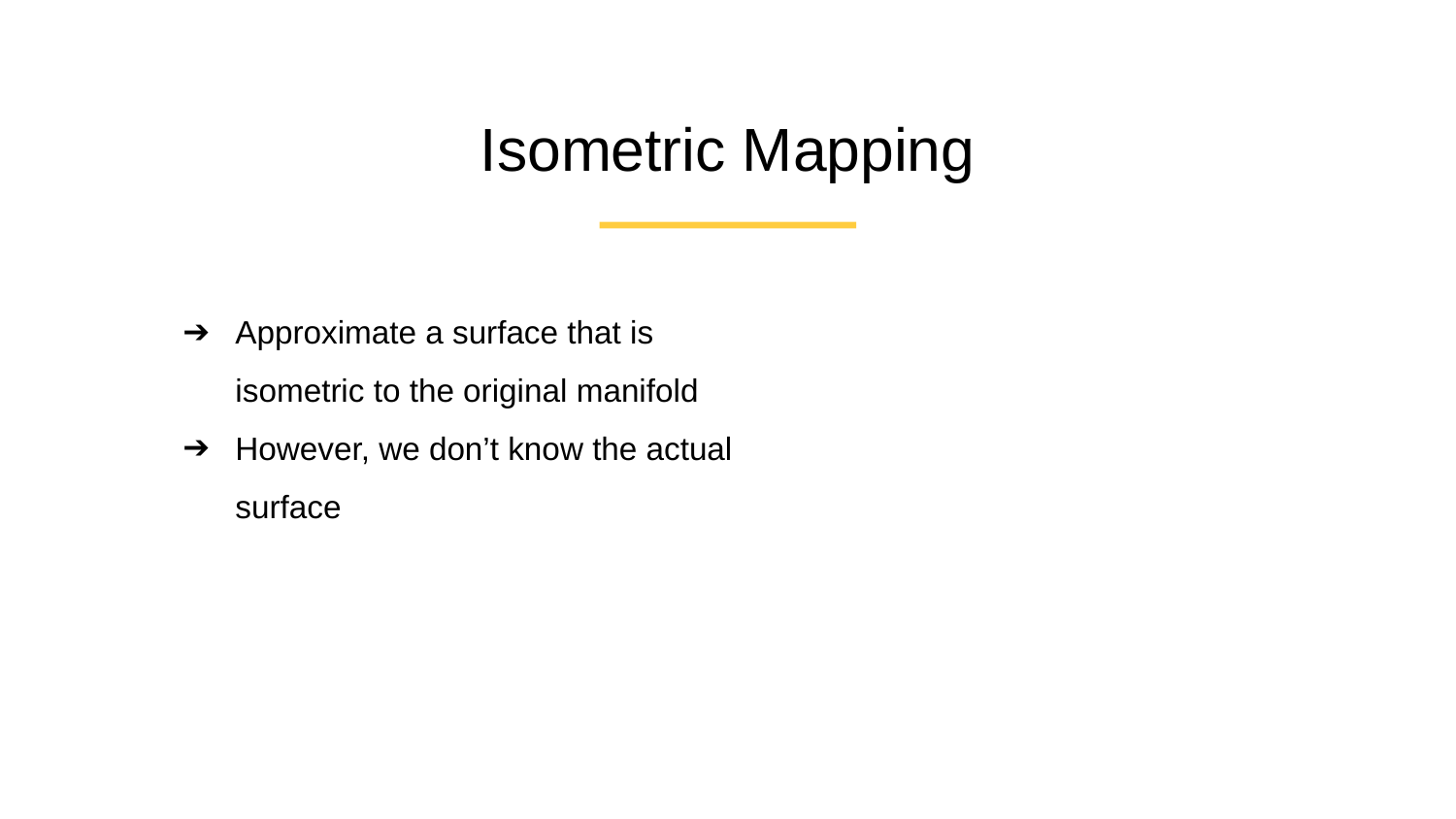

Isometric Mapping

Approximate a surface that is isometric to the original manifold
However, we don’t know the actual surface